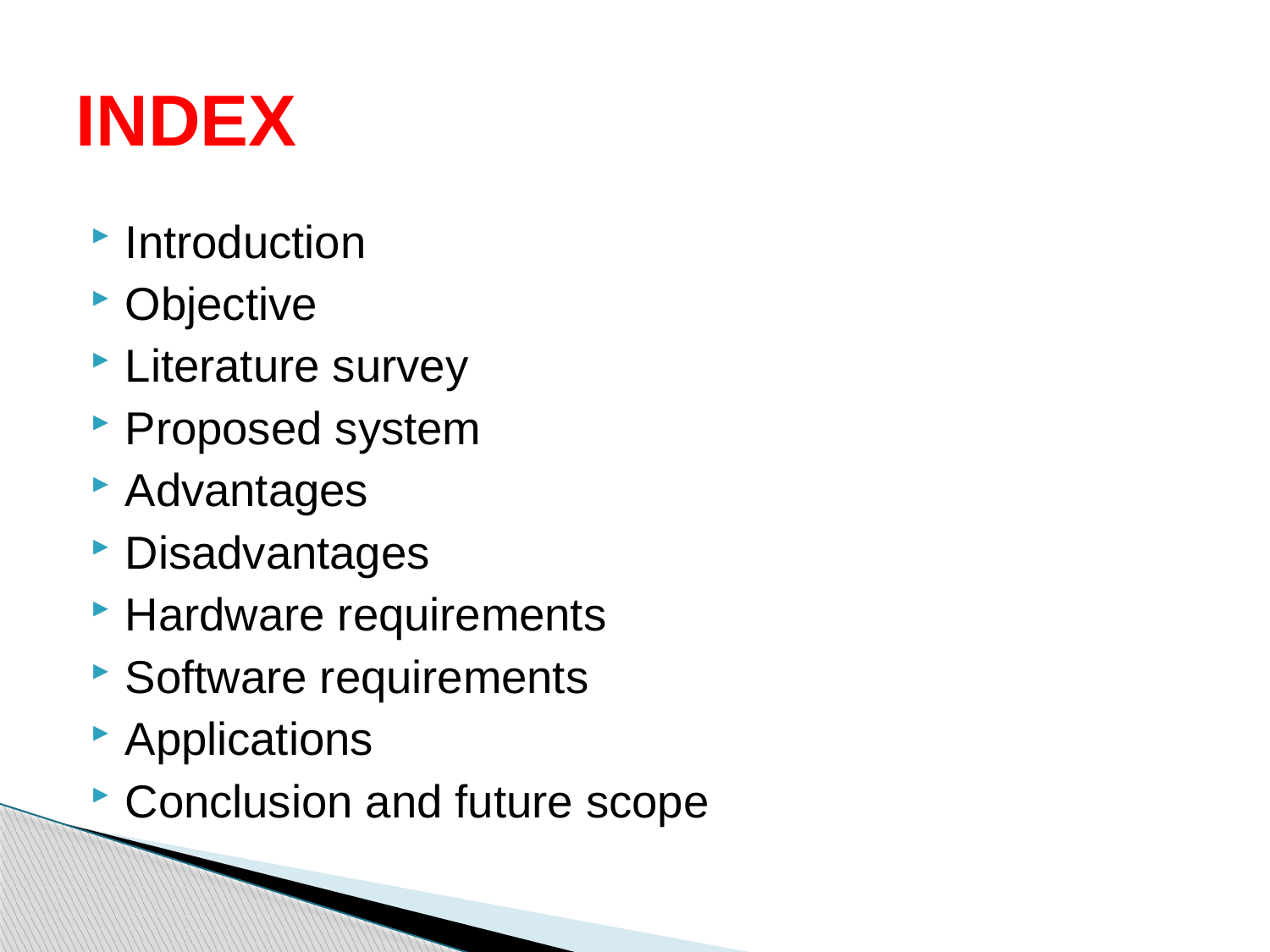

# INDEX
Introduction
Objective
Literature survey
Proposed system
Advantages
Disadvantages
Hardware requirements
Software requirements
Applications
Conclusion and future scope